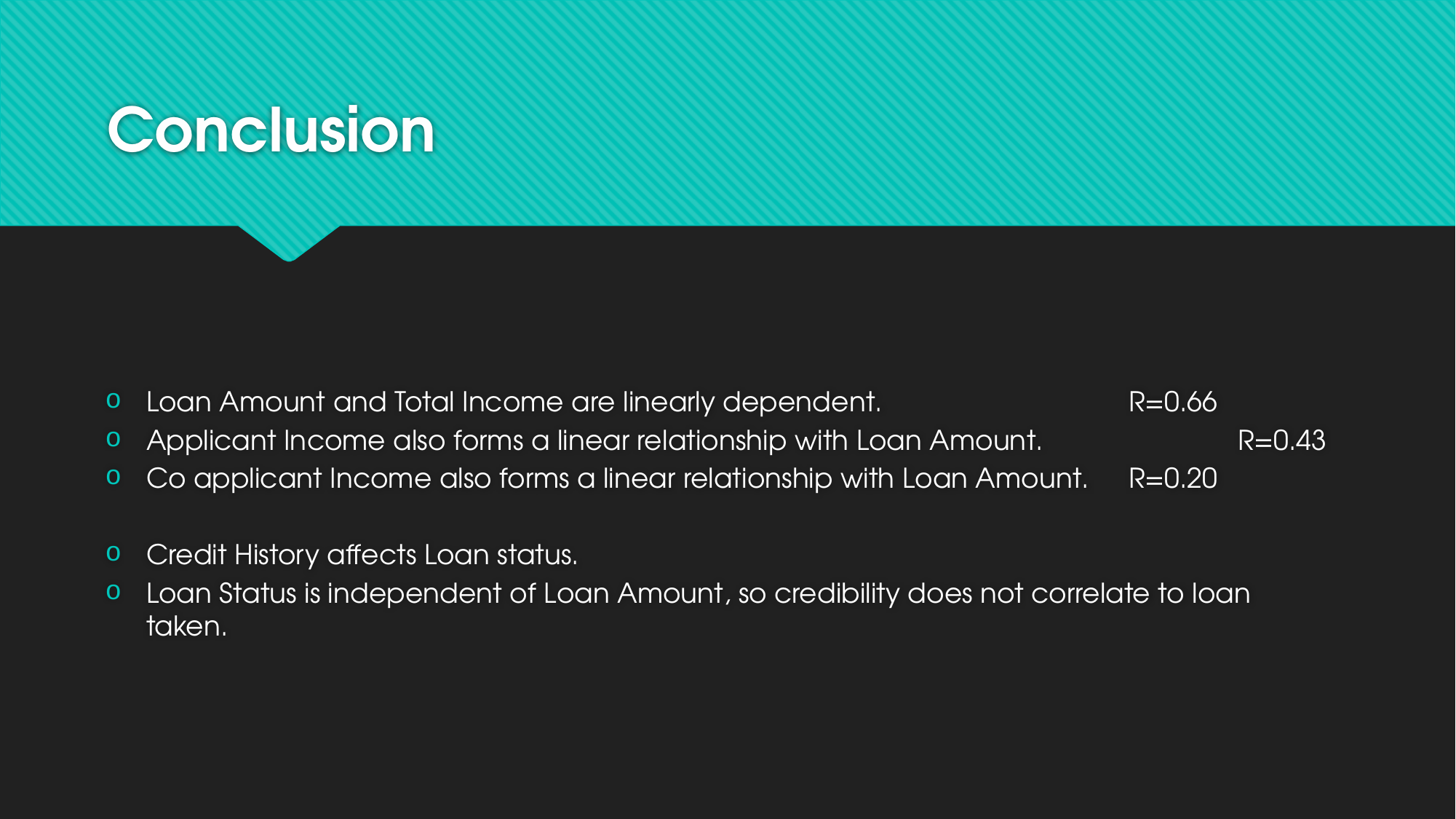

# Conclusion
Loan Amount and Total Income are linearly dependent.			R=0.66
Applicant Income also forms a linear relationship with Loan Amount.		R=0.43
Co applicant Income also forms a linear relationship with Loan Amount.	R=0.20

Credit History affects Loan status.
Loan Status is independent of Loan Amount, so credibility does not correlate to loan taken.